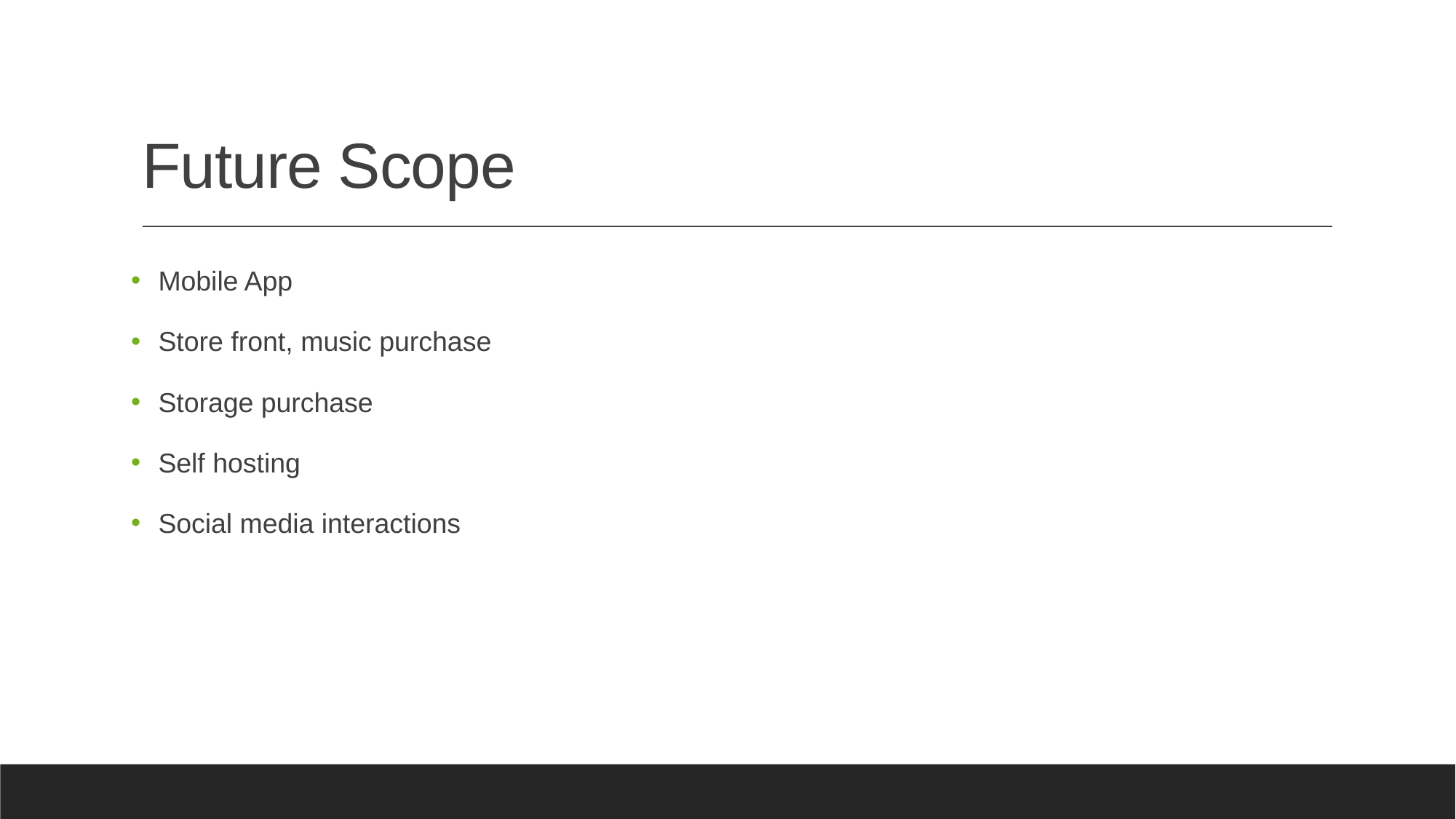

# Future Scope
Mobile App
Store front, music purchase
Storage purchase
Self hosting
Social media interactions